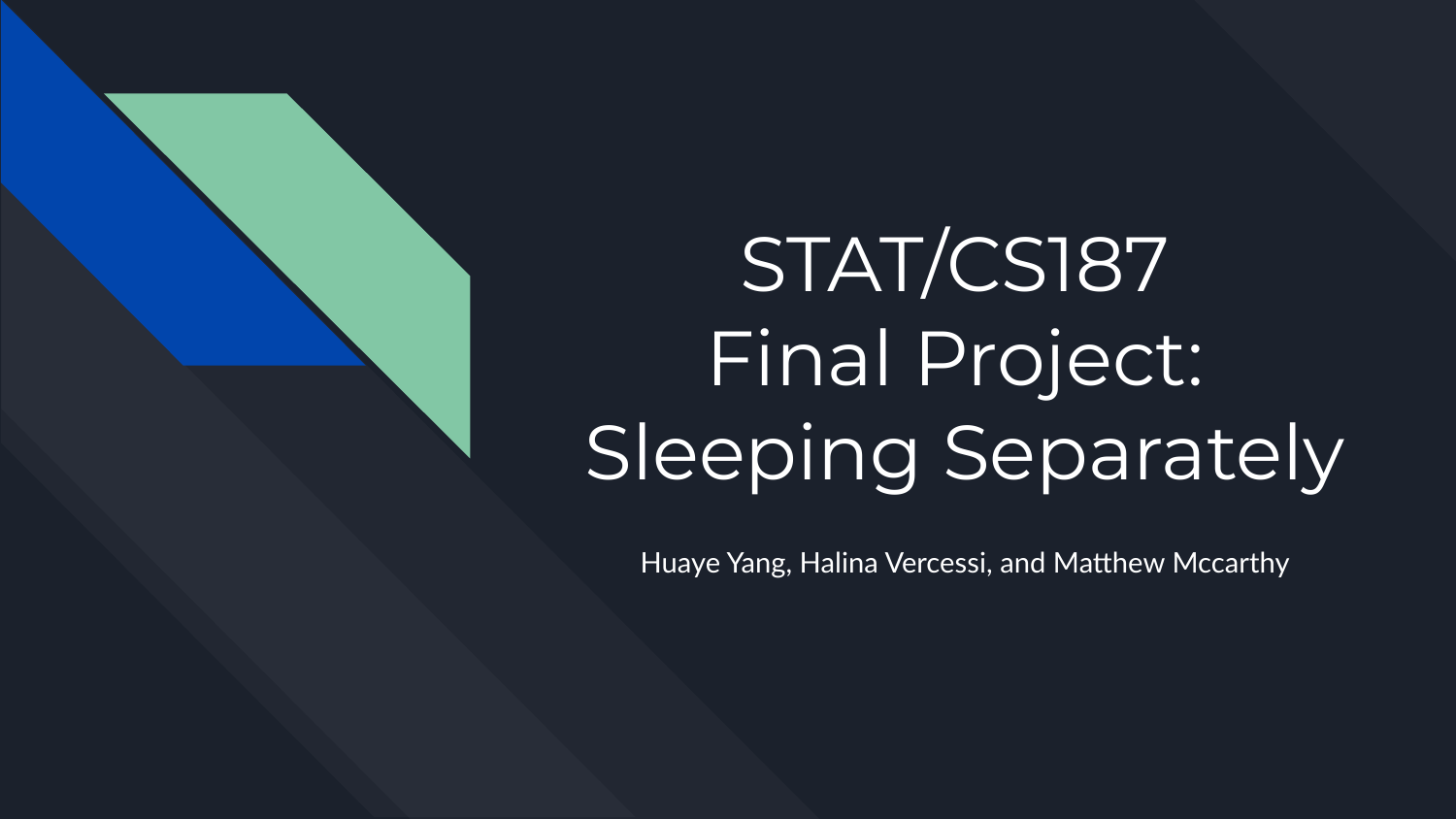

# STAT/CS187
Final Project:
Sleeping Separately
Huaye Yang, Halina Vercessi, and Matthew Mccarthy